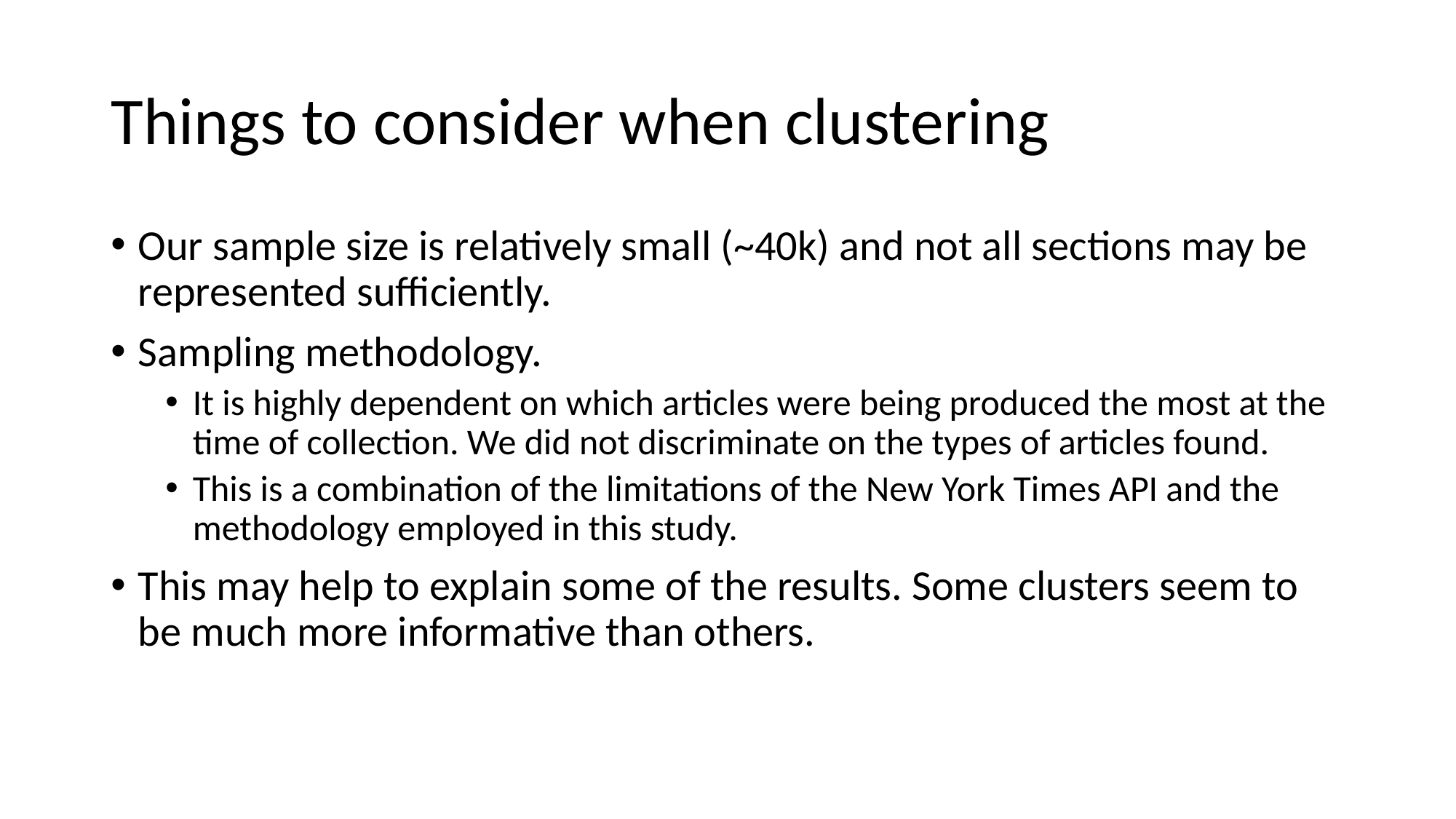

# Things to consider when clustering
Our sample size is relatively small (~40k) and not all sections may be represented sufficiently.
Sampling methodology.
It is highly dependent on which articles were being produced the most at the time of collection. We did not discriminate on the types of articles found.
This is a combination of the limitations of the New York Times API and the methodology employed in this study.
This may help to explain some of the results. Some clusters seem to be much more informative than others.